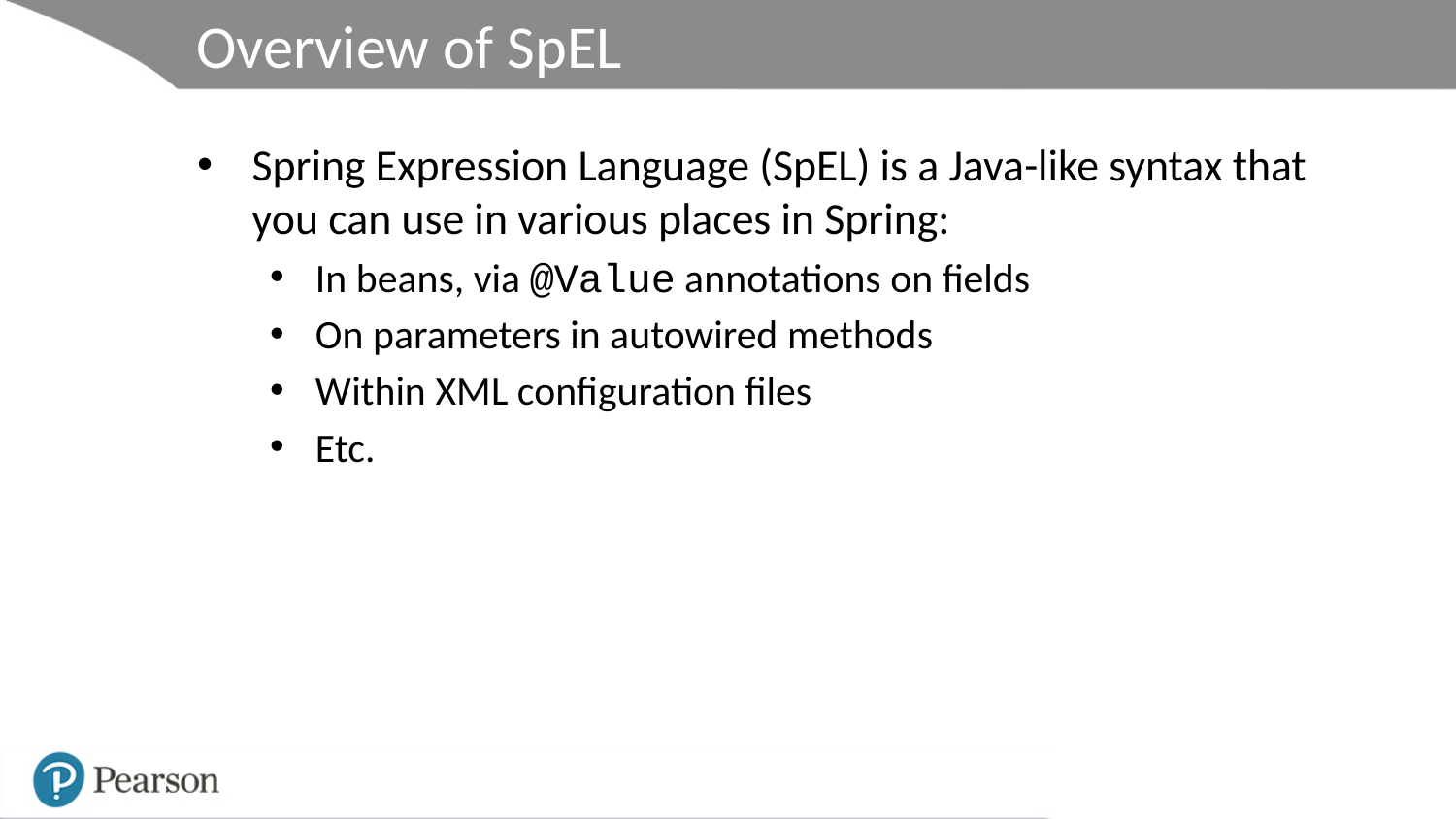

# Overview of SpEL
Spring Expression Language (SpEL) is a Java-like syntax that you can use in various places in Spring:
In beans, via @Value annotations on fields
On parameters in autowired methods
Within XML configuration files
Etc.